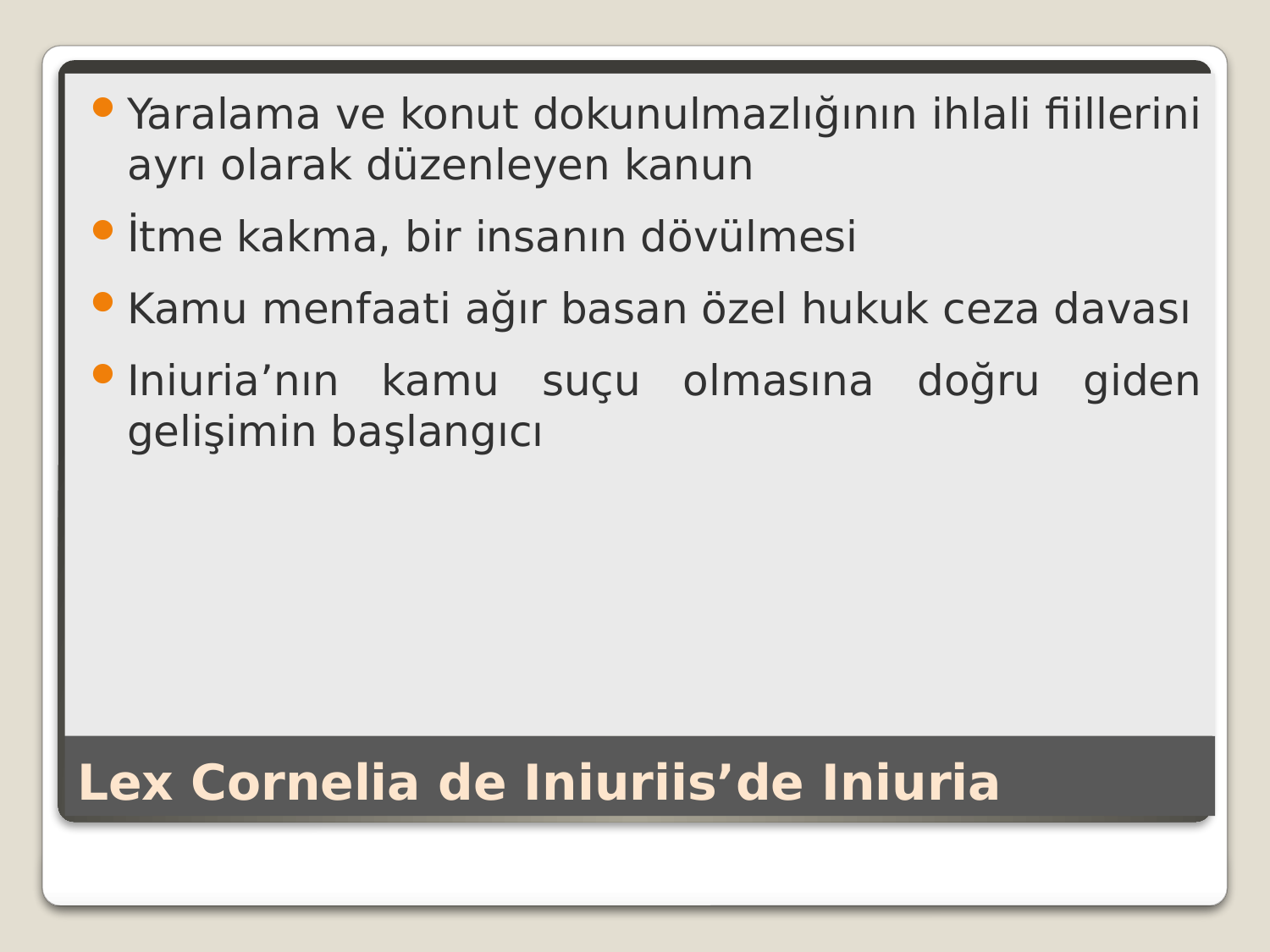

Yaralama ve konut dokunulmazlığının ihlali fiillerini ayrı olarak düzenleyen kanun
İtme kakma, bir insanın dövülmesi
Kamu menfaati ağır basan özel hukuk ceza davası
Iniuria’nın kamu suçu olmasına doğru giden gelişimin başlangıcı

# Lex Cornelia de Iniuriis’de Iniuria